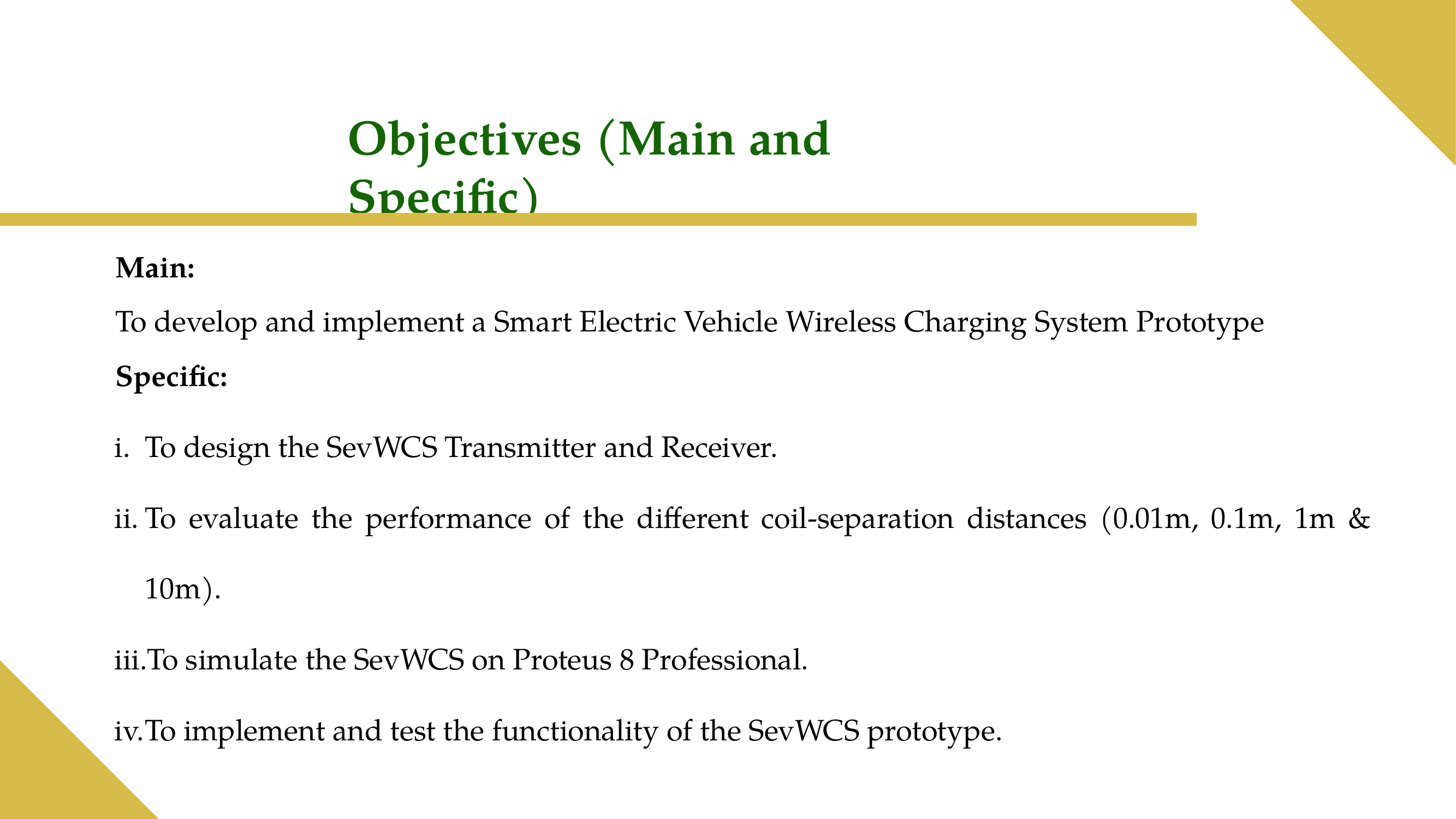

# Objectives (Main and Specific)

Main:
To develop and implement a Smart Electric Vehicle Wireless Charging System Prototype
Specific:
To design the SevWCS Transmitter and Receiver.
To evaluate the performance of the different coil-separation distances (0.01m, 0.1m, 1m & 10m).
To simulate the SevWCS on Proteus 8 Professional.
To implement and test the functionality of the SevWCS prototype.

4